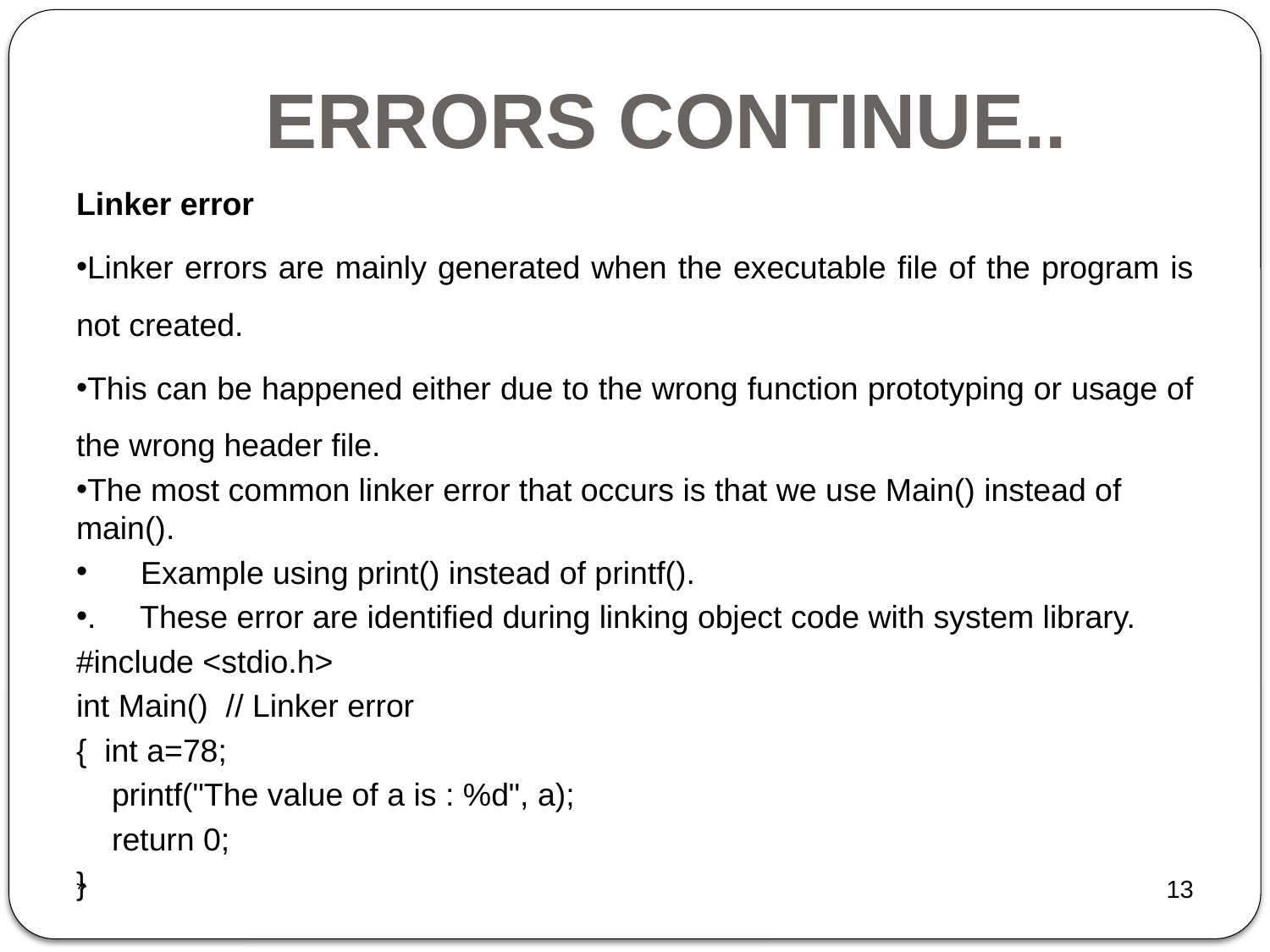

# ERRORS CONTINUE..
Linker error
Linker errors are mainly generated when the executable file of the program is not created.
This can be happened either due to the wrong function prototyping or usage of the wrong header file.
The most common linker error that occurs is that we use Main() instead of main().
      Example using print() instead of printf().
.     These error are identified during linking object code with system library.
#include <stdio.h>
int Main()  // Linker error
{  int a=78;
    printf("The value of a is : %d", a);
    return 0;
}

*
13